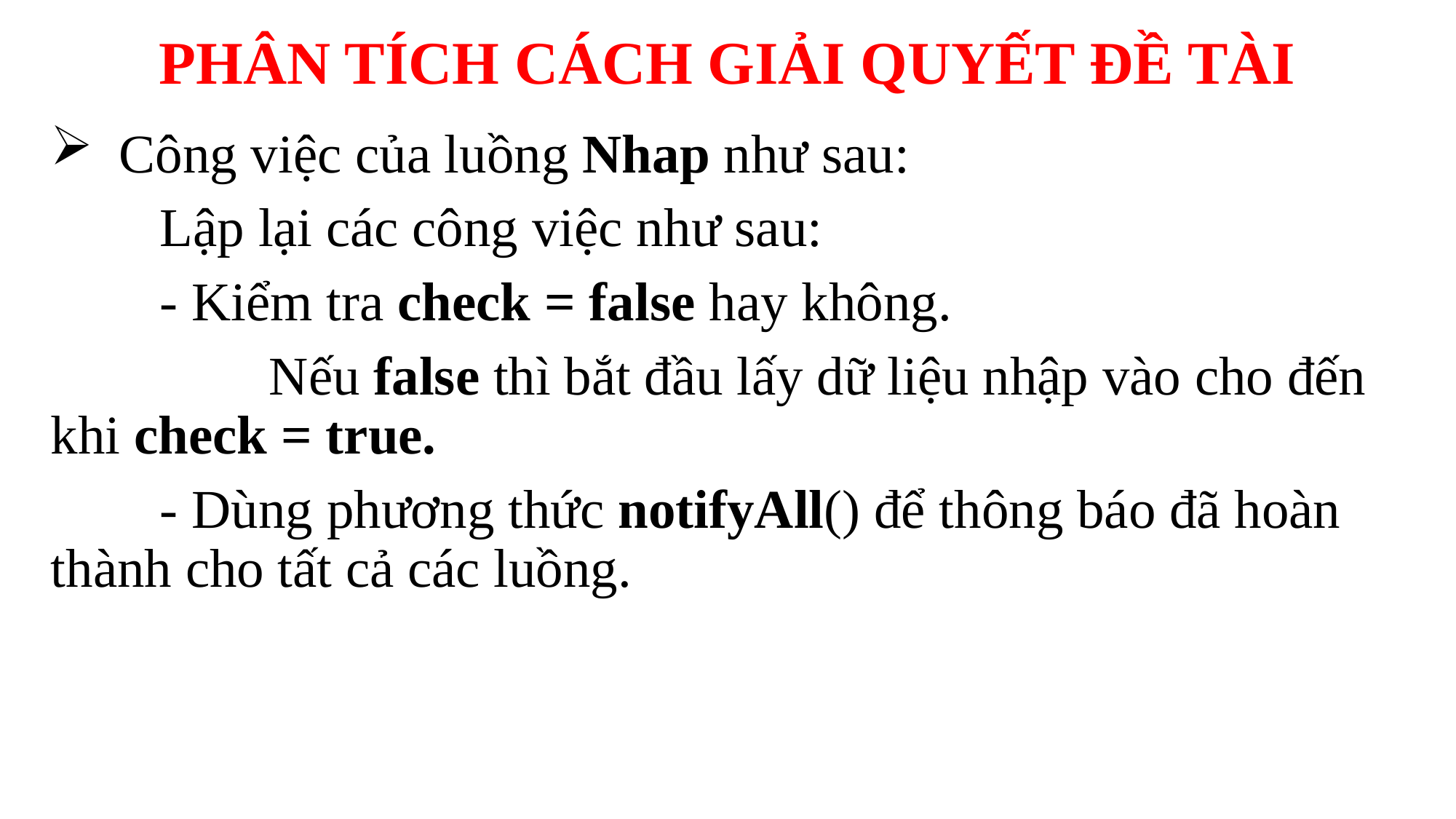

# PHÂN TÍCH CÁCH GIẢI QUYẾT ĐỀ TÀI
Công việc của luồng Nhap như sau:
	Lập lại các công việc như sau:
	- Kiểm tra check = false hay không.
		Nếu false thì bắt đầu lấy dữ liệu nhập vào cho đến khi check = true.
	- Dùng phương thức notifyAll() để thông báo đã hoàn thành cho tất cả các luồng.